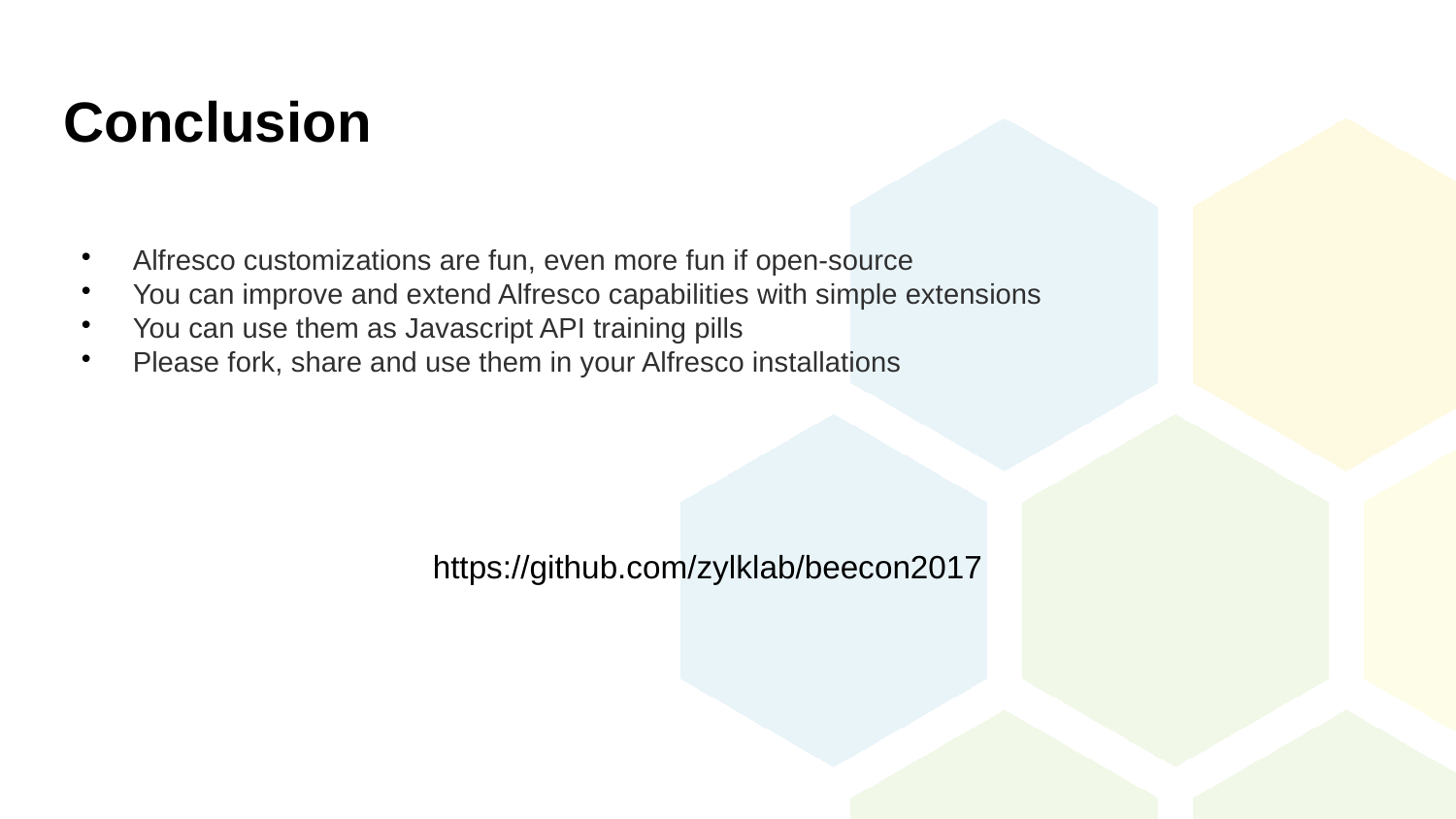

Conclusion

Alfresco customizations are fun, even more fun if open-source
You can improve and extend Alfresco capabilities with simple extensions
You can use them as Javascript API training pills
Please fork, share and use them in your Alfresco installations

https://github.com/zylklab/beecon2017